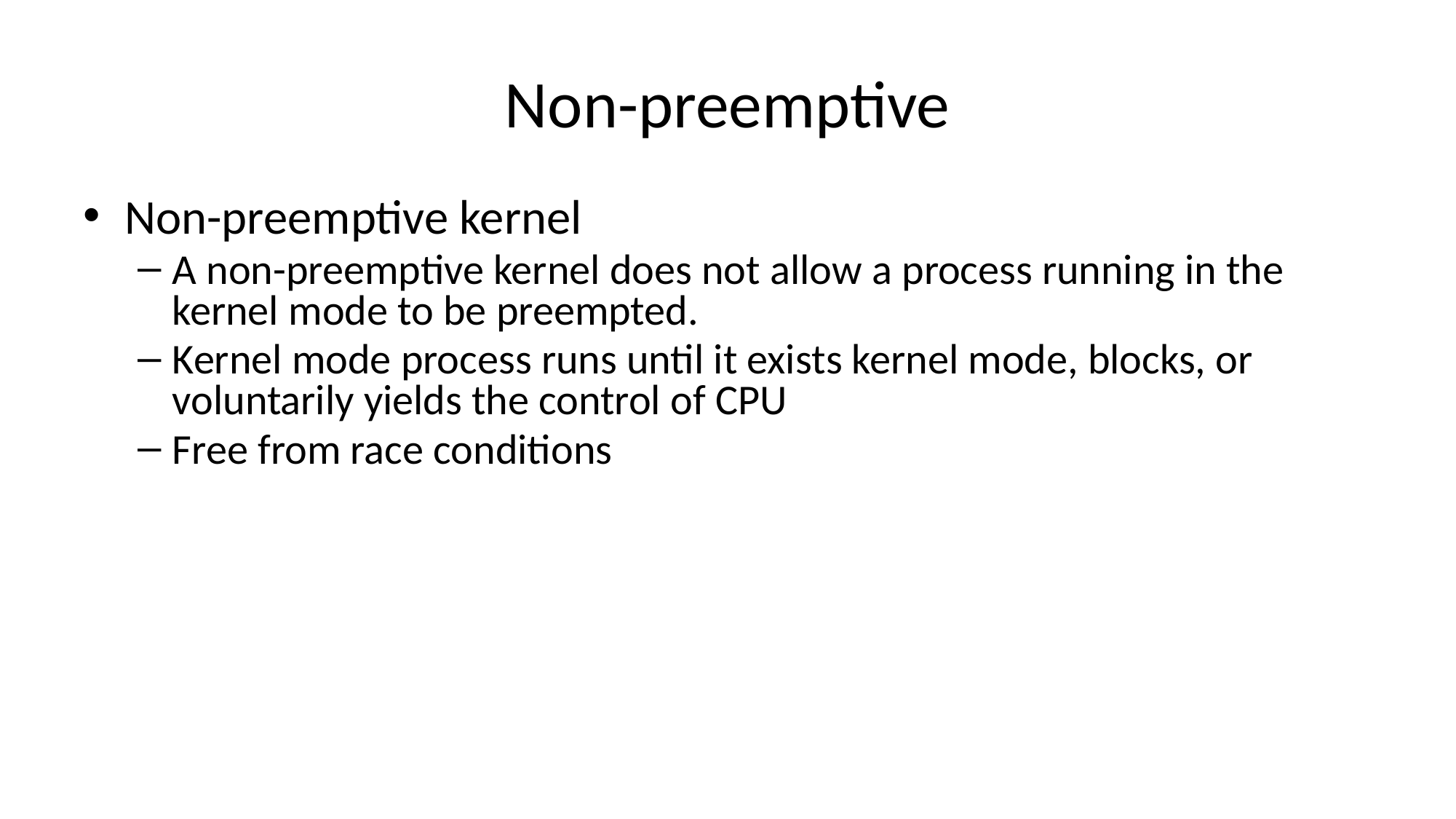

# Non-preemptive
Non-preemptive kernel
A non-preemptive kernel does not allow a process running in the kernel mode to be preempted.
Kernel mode process runs until it exists kernel mode, blocks, or voluntarily yields the control of CPU
Free from race conditions